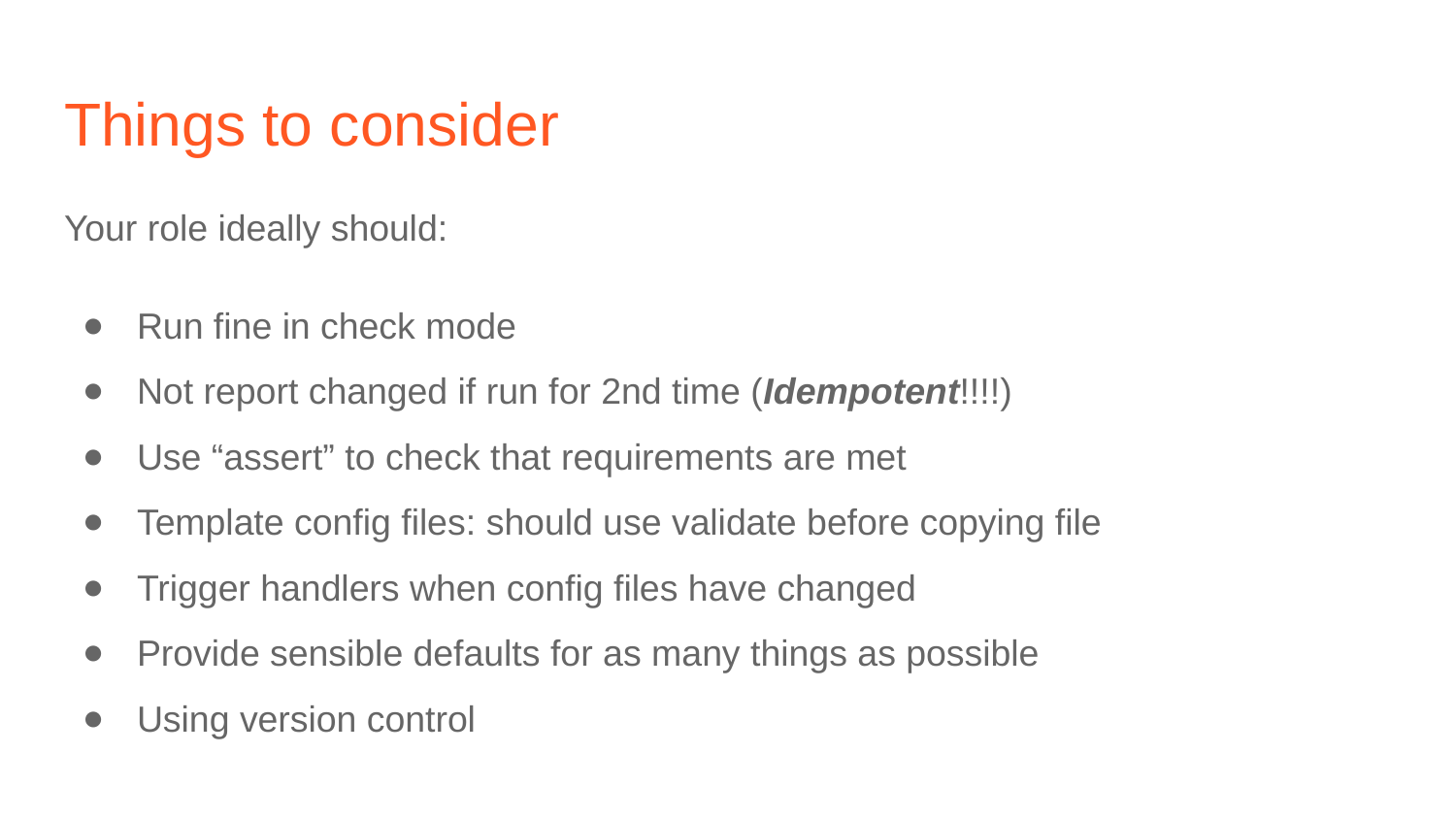

# Things to consider
Your role ideally should:
Run fine in check mode
Not report changed if run for 2nd time (Idempotent!!!!)
Use “assert” to check that requirements are met
Template config files: should use validate before copying file
Trigger handlers when config files have changed
Provide sensible defaults for as many things as possible
Using version control